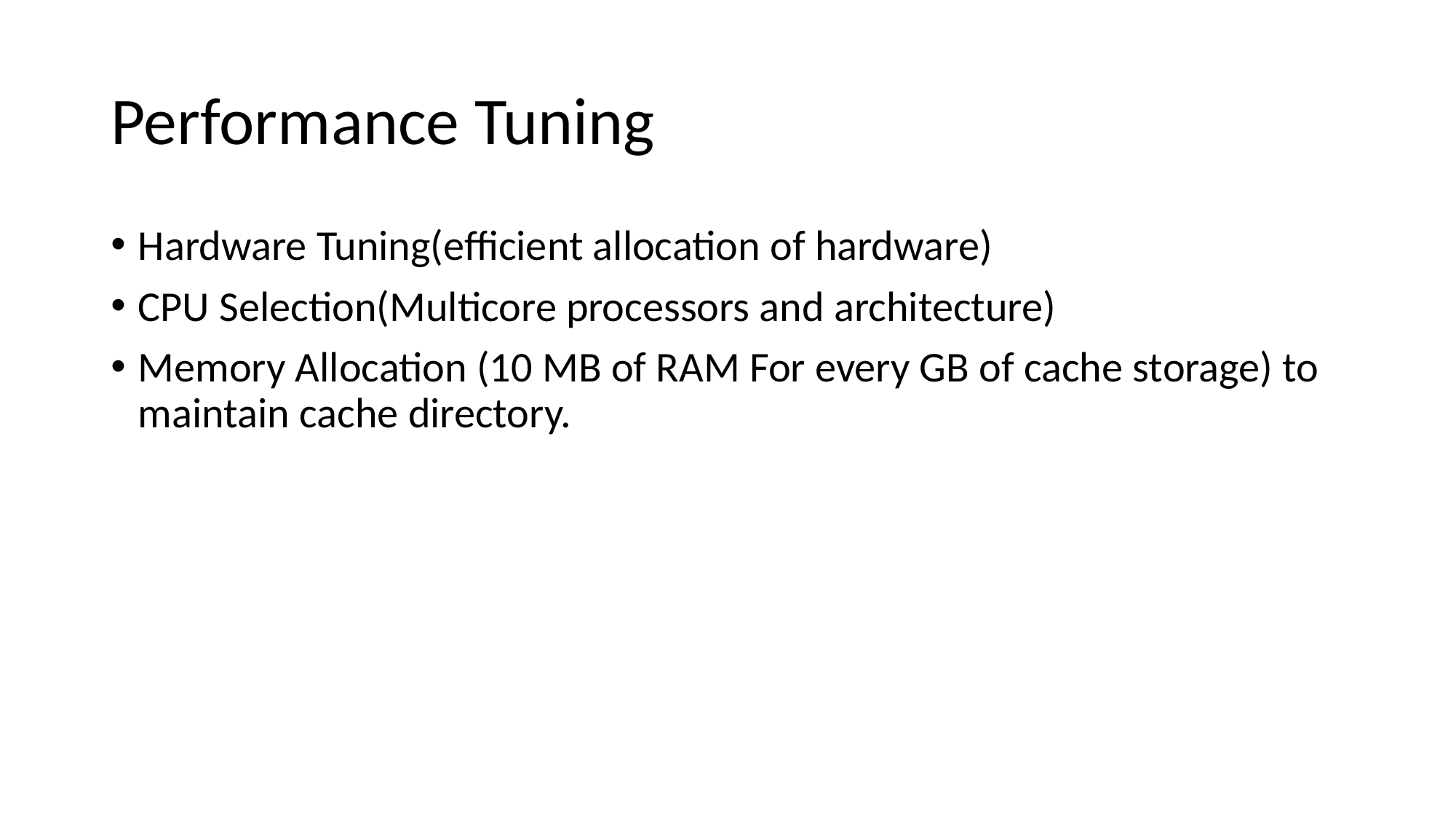

# Performance Tuning
Hardware Tuning(efficient allocation of hardware)
CPU Selection(Multicore processors and architecture)
Memory Allocation (10 MB of RAM For every GB of cache storage) to maintain cache directory.